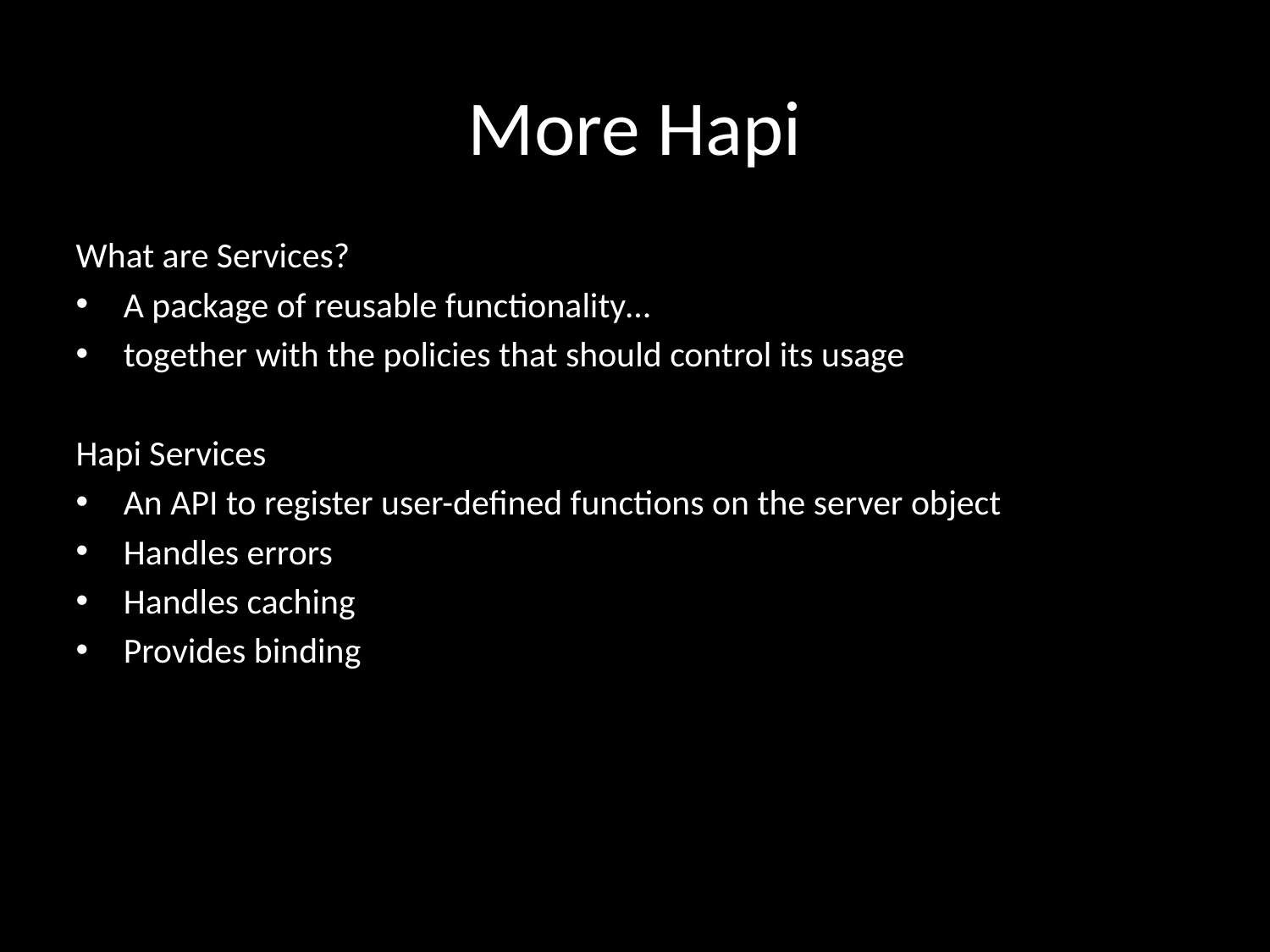

# More Hapi
What are Services?
A package of reusable functionality…
together with the policies that should control its usage

Hapi Services
An API to register user-defined functions on the server object
Handles errors
Handles caching
Provides binding